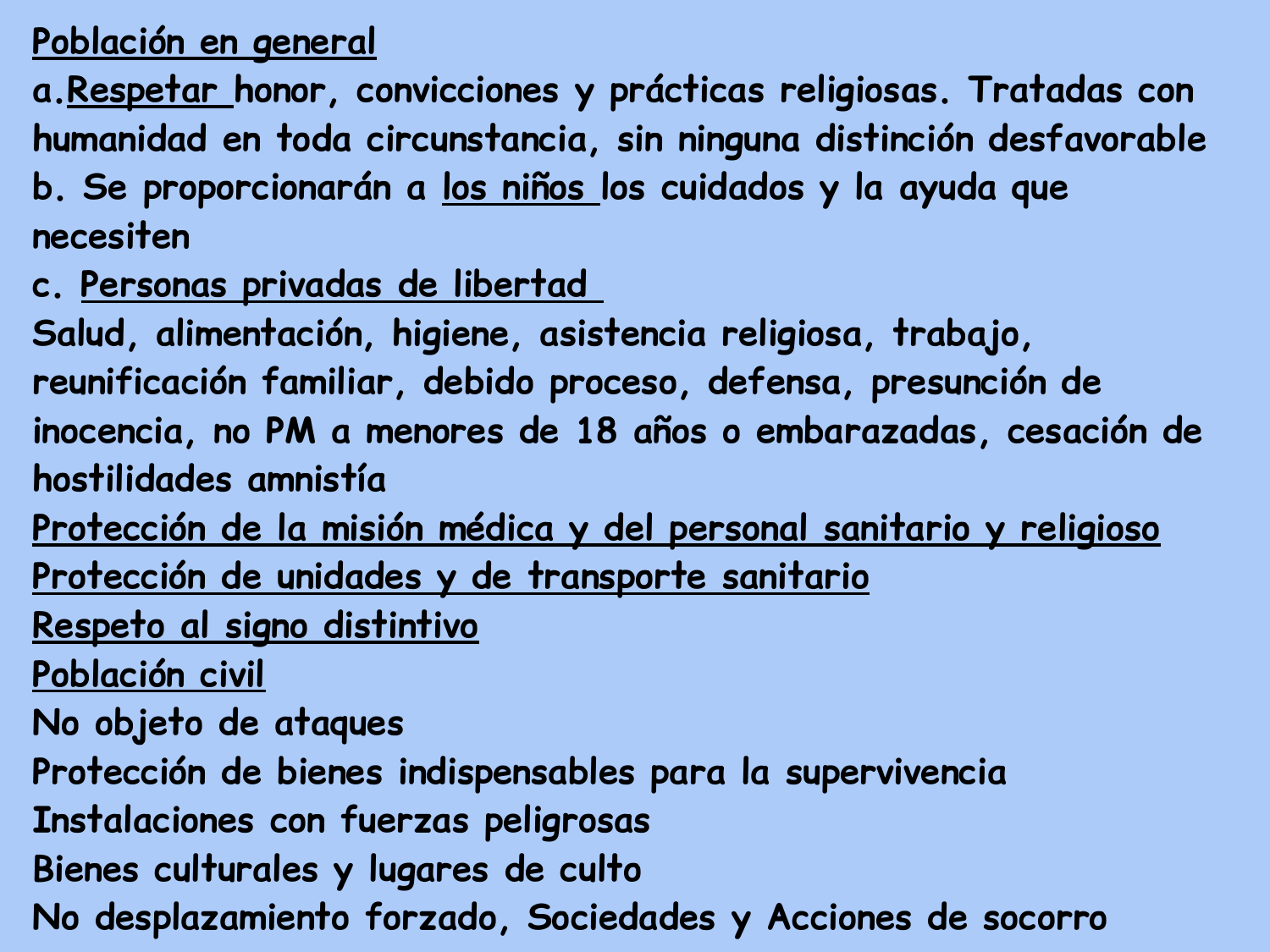

Población en general
a.Respetar honor, convicciones y prácticas religiosas. Tratadas con humanidad en toda circunstancia, sin ninguna distinción desfavorable
b. Se proporcionarán a los niños los cuidados y la ayuda que necesiten
c. Personas privadas de libertad
Salud, alimentación, higiene, asistencia religiosa, trabajo, reunificación familiar, debido proceso, defensa, presunción de inocencia, no PM a menores de 18 años o embarazadas, cesación de hostilidades amnistía
Protección de la misión médica y del personal sanitario y religioso
Protección de unidades y de transporte sanitario
Respeto al signo distintivo
Población civil
No objeto de ataques
Protección de bienes indispensables para la supervivencia
Instalaciones con fuerzas peligrosas
Bienes culturales y lugares de culto
No desplazamiento forzado, Sociedades y Acciones de socorro